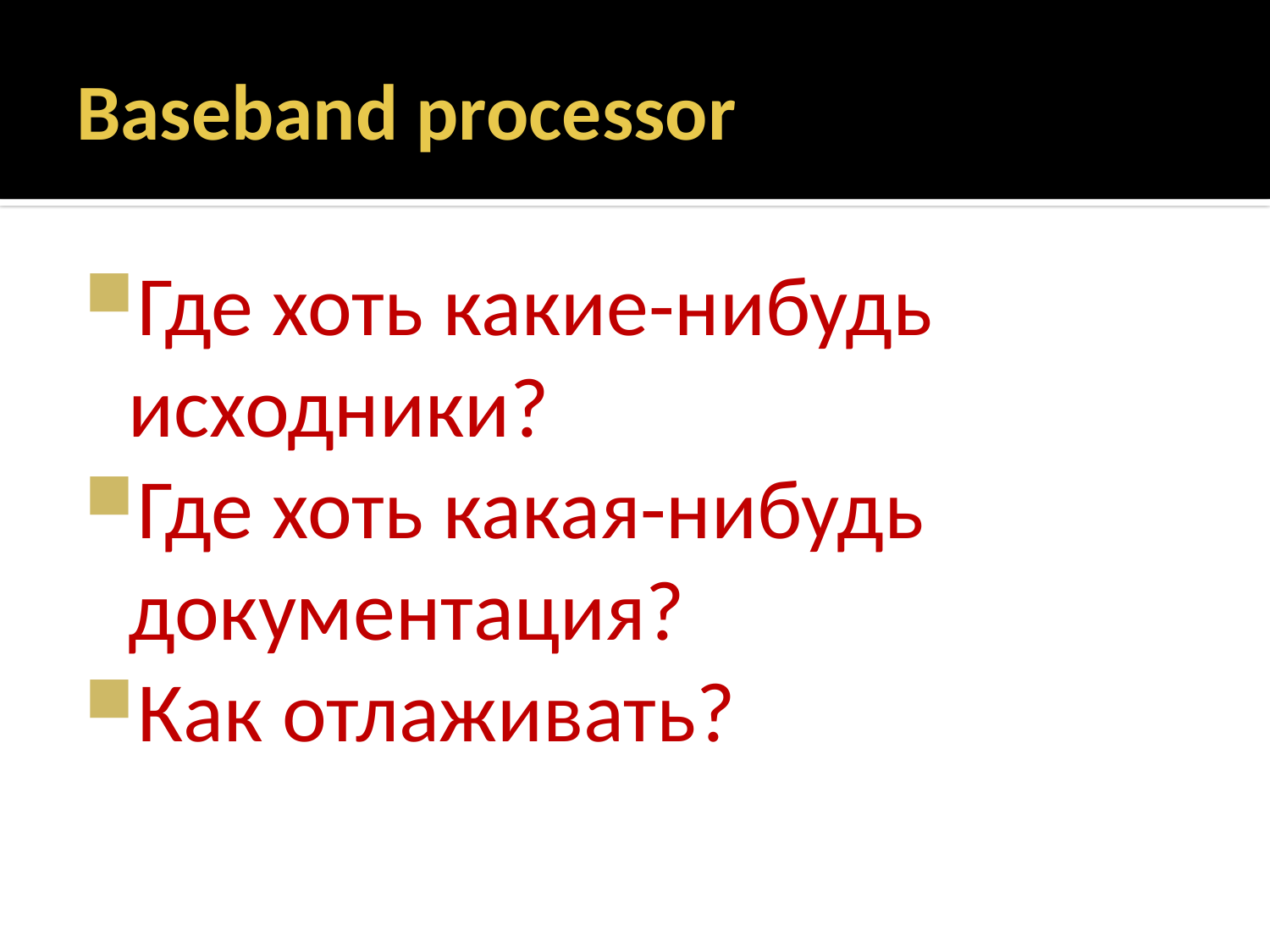

# Baseband processor
Где хоть какие-нибудь исходники?
Где хоть какая-нибудь документация?
Как отлаживать?